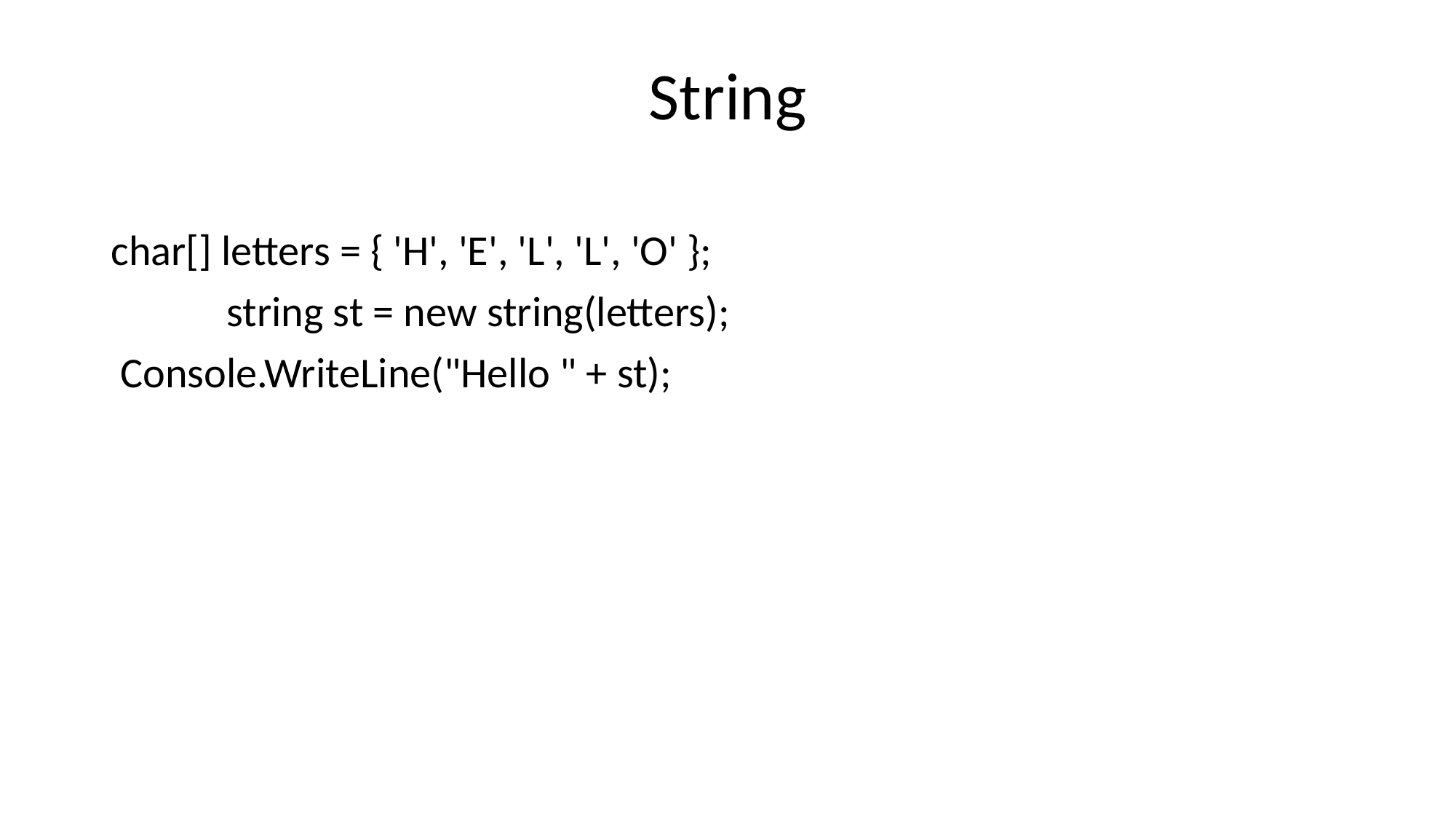

# String

char[] letters = { 'H', 'E', 'L', 'L', 'O' };
            string st = new string(letters);
 Console.WriteLine("Hello " + st);